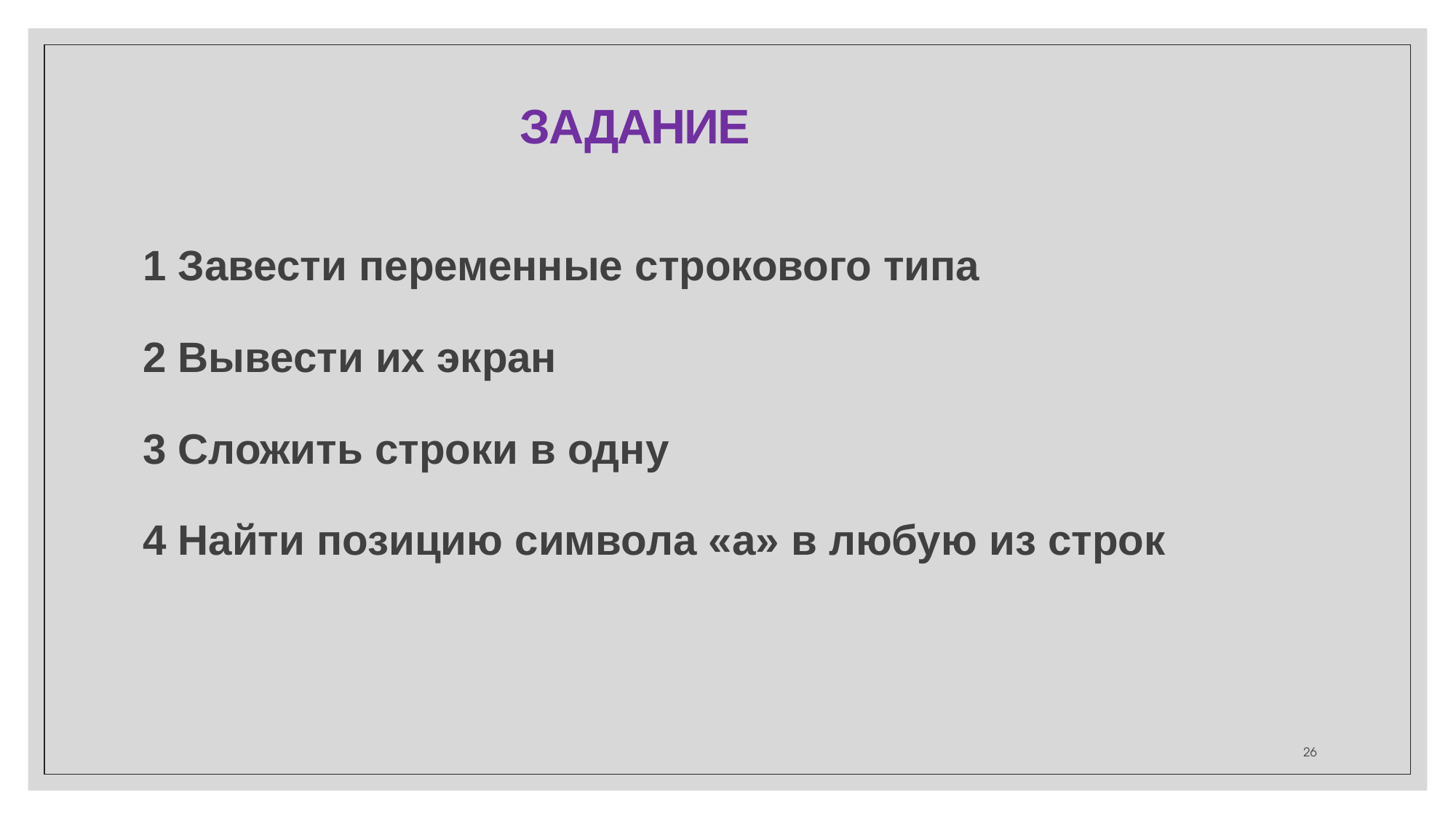

# Задание
1 Завести переменные строкового типа

2 Вывести их экран

3 Сложить строки в одну

4 Найти позицию символа «a» в любую из строк

26